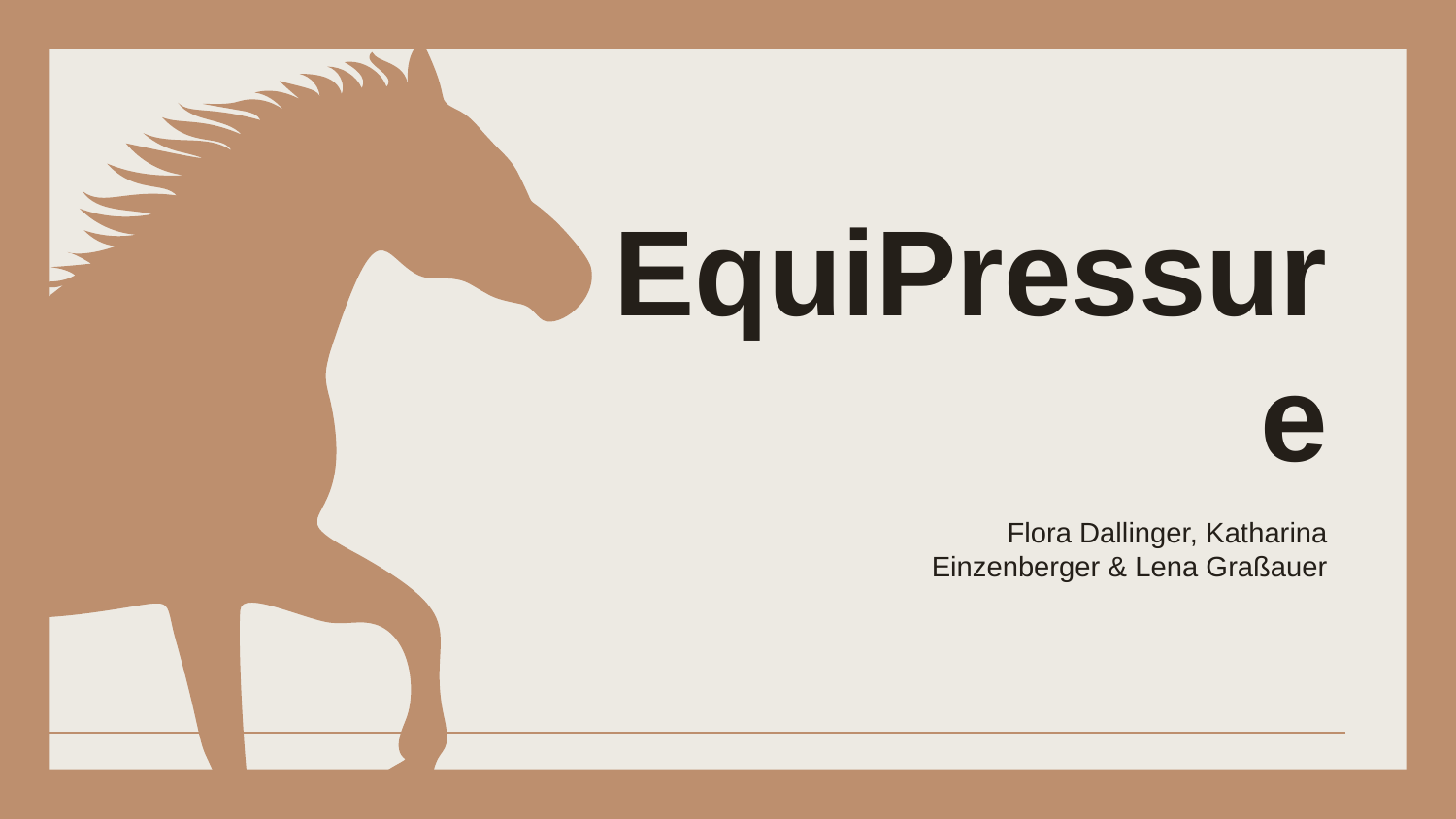

# EquiPressure
Flora Dallinger, Katharina Einzenberger & Lena Graßauer